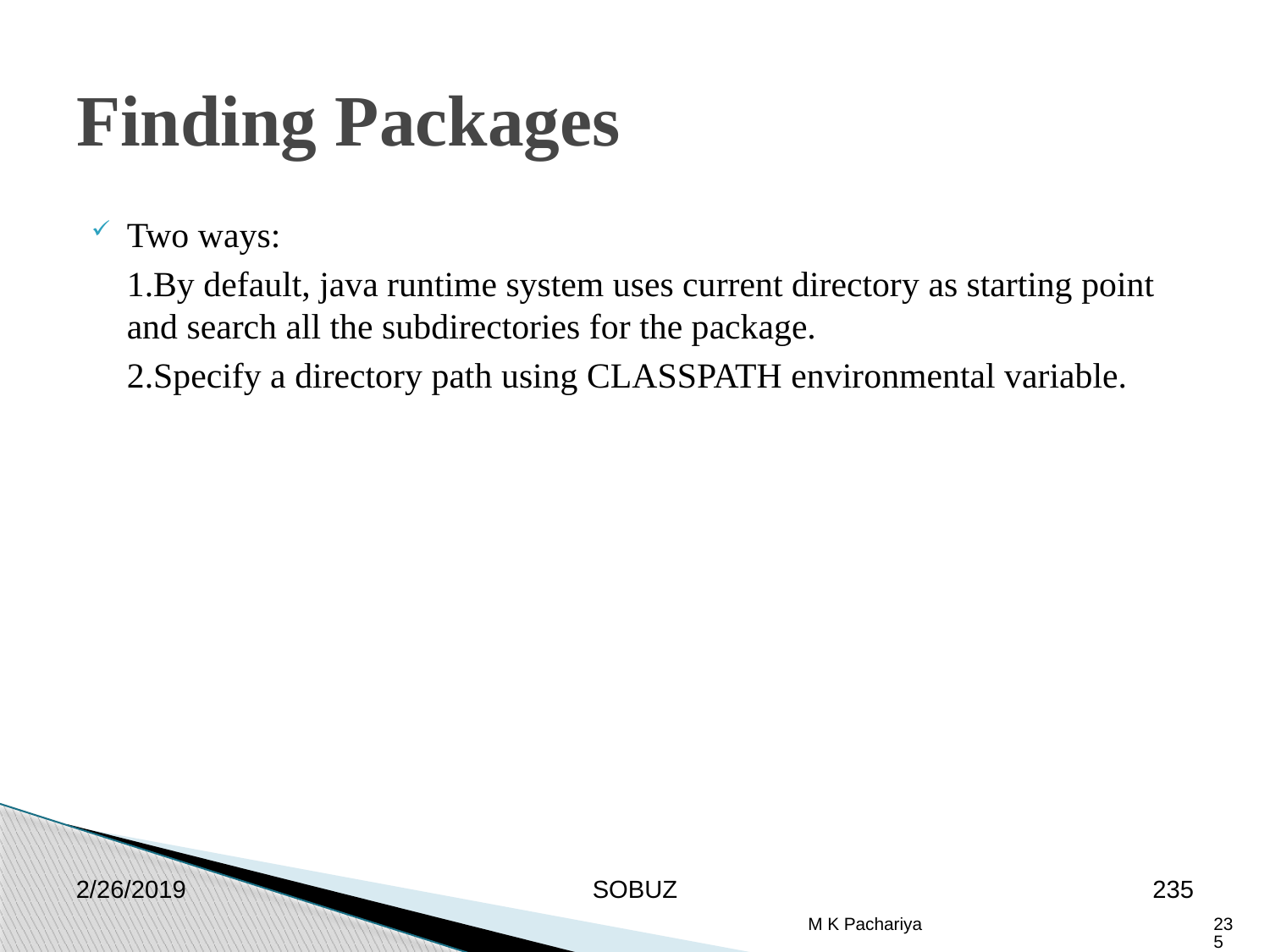

Finding Packages
Two ways:
	1.By default, java runtime system uses current directory as starting point and search all the subdirectories for the package.
	2.Specify a directory path using CLASSPATH environmental variable.

2/26/2019
SOBUZ
235
M K Pachariya
235